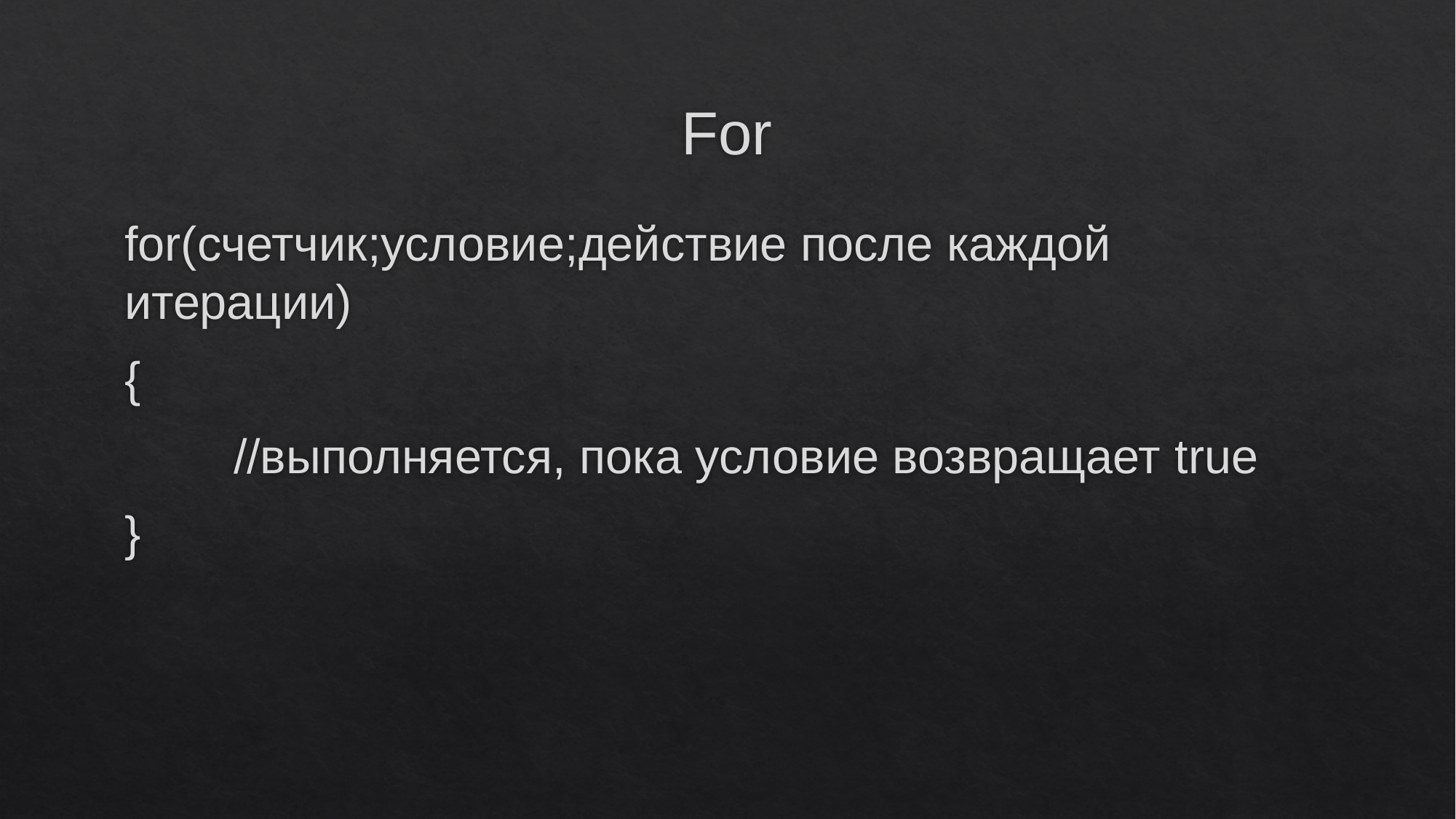

# For
for(счетчик;условие;действие после каждой итерации)
{
	//выполняется, пока условие возвращает true
}